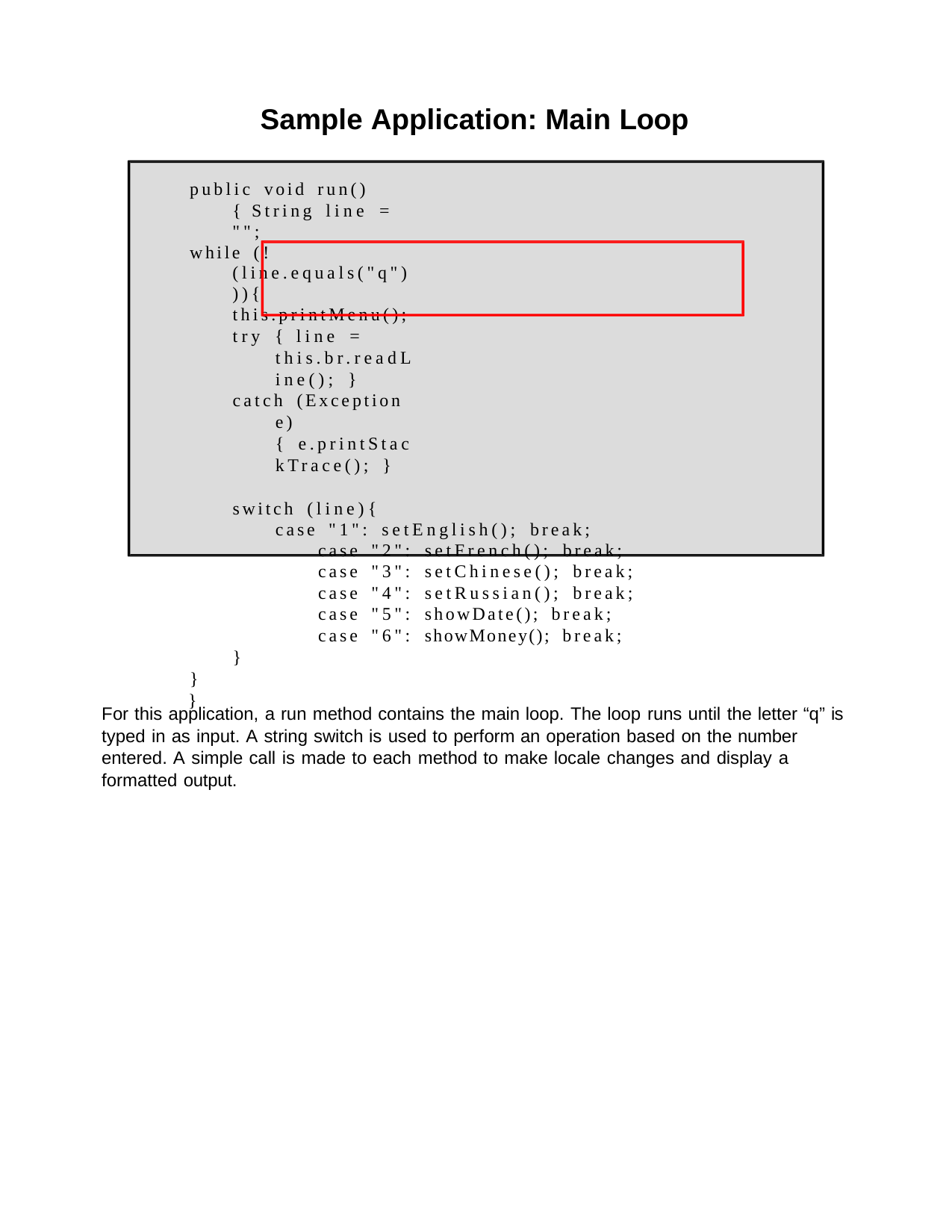

Sample Application: Main Loop

public void run(){ String line = "";
while (!(line.equals("q"))){
this.printMenu();
try { line = this.br.readLine(); }
catch (Exception e){ e.printStackTrace(); }

switch (line){
case "1": setEnglish(); break; case "2": setFrench(); break; case "3": setChinese(); break; case "4": setRussian(); break; case "5": showDate(); break; case "6": showMoney(); break;
}
}
}

For this application, a run method contains the main loop. The loop runs until the letter “q” is typed in as input. A string switch is used to perform an operation based on the number entered. A simple call is made to each method to make locale changes and display a formatted output.